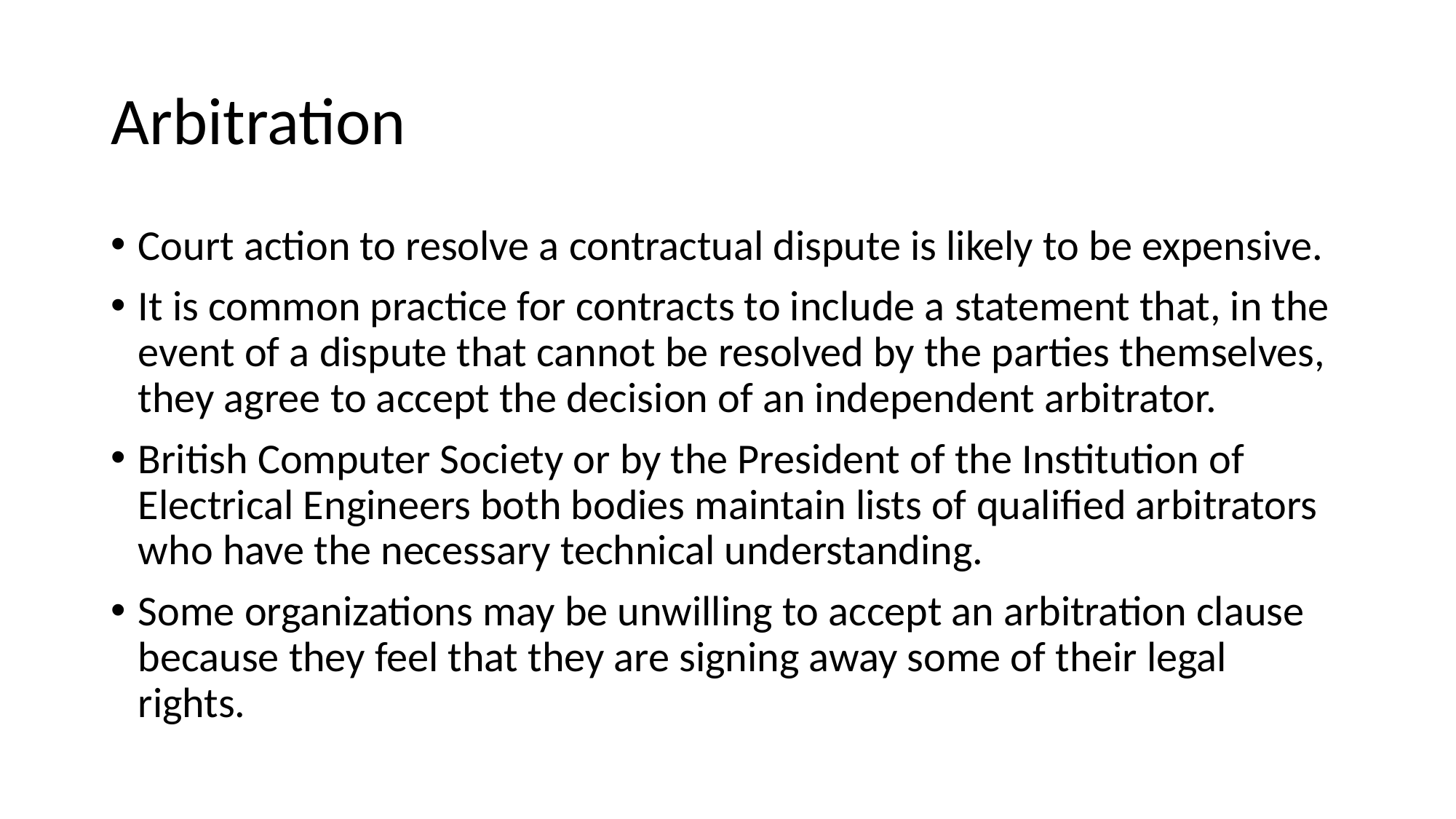

# Arbitration
Court action to resolve a contractual dispute is likely to be expensive.
It is common practice for contracts to include a statement that, in the event of a dispute that cannot be resolved by the parties themselves, they agree to accept the decision of an independent arbitrator.
British Computer Society or by the President of the Institution of Electrical Engineers both bodies maintain lists of qualified arbitrators who have the necessary technical understanding.
Some organizations may be unwilling to accept an arbitration clause because they feel that they are signing away some of their legal rights.